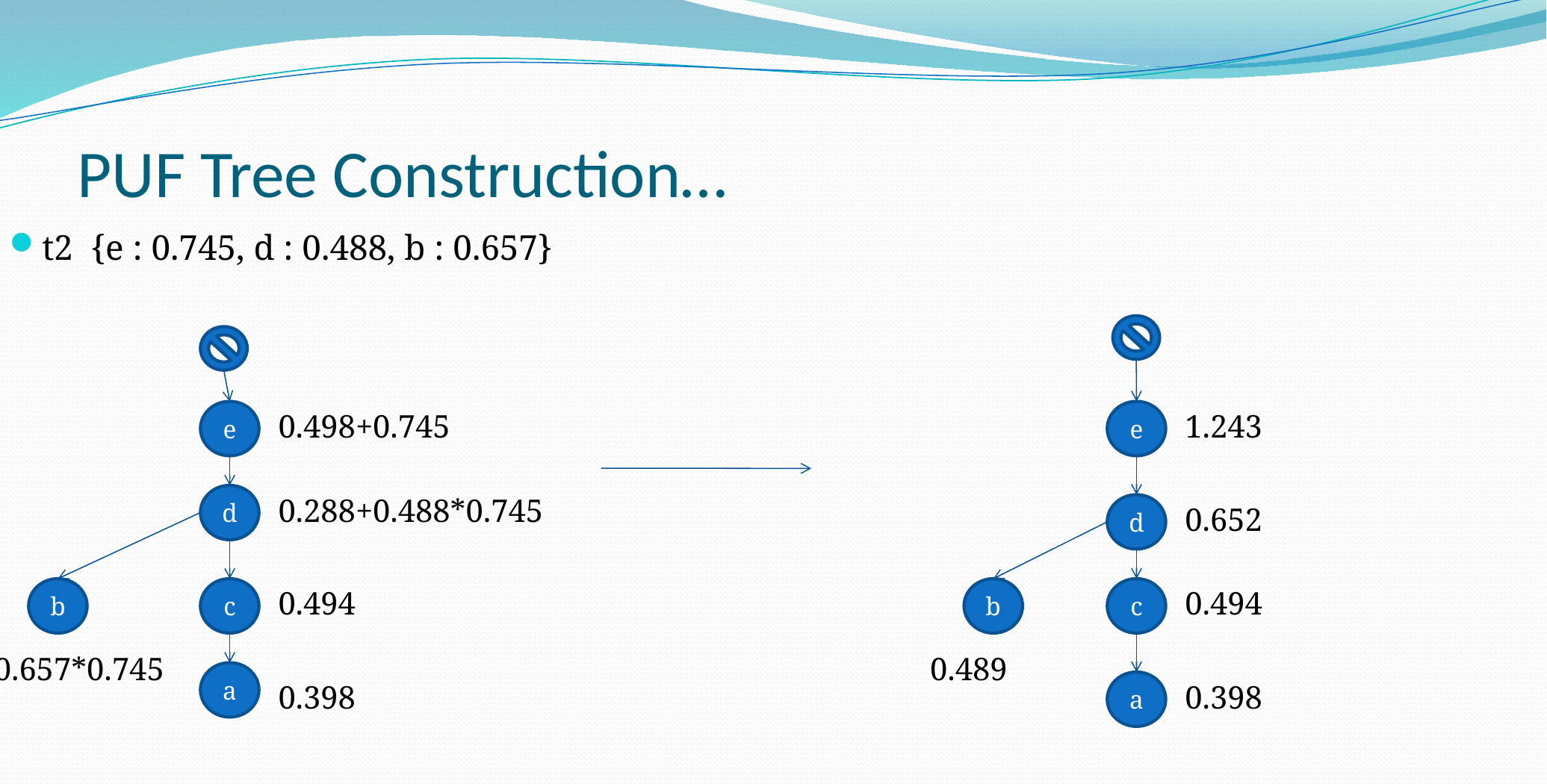

# PUF Tree Construction…
t2  {e : 0.745, d : 0.488, b : 0.657}

e
0.498+0.745
e
1.243
d
0.288+0.488*0.745
d
0.652
b
c
0.494
b
c
0.494
     0.657*0.745
                 0.489
a
0.398
a
0.398